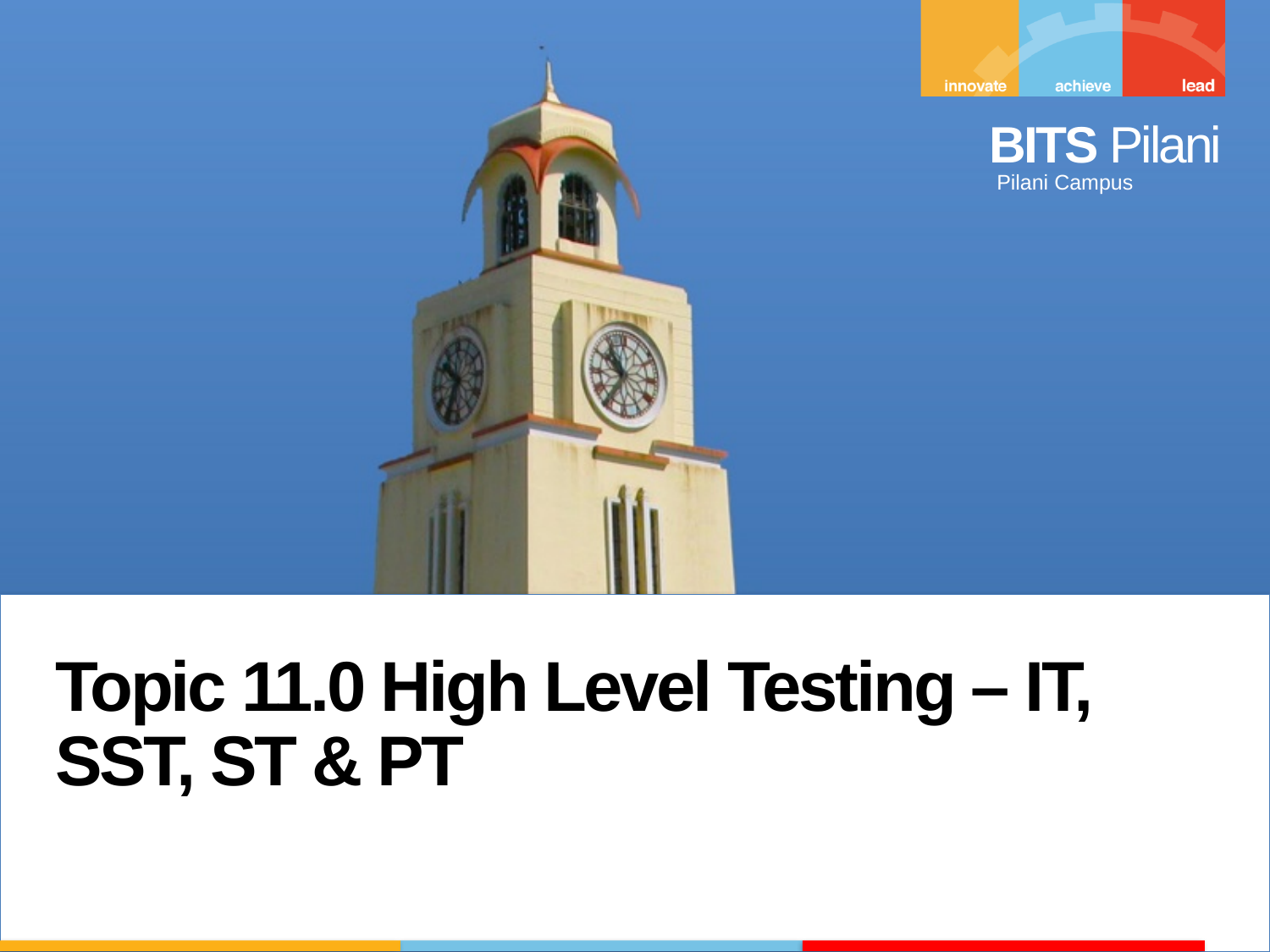

Topic 11.0 High Level Testing – IT, SST, ST & PT